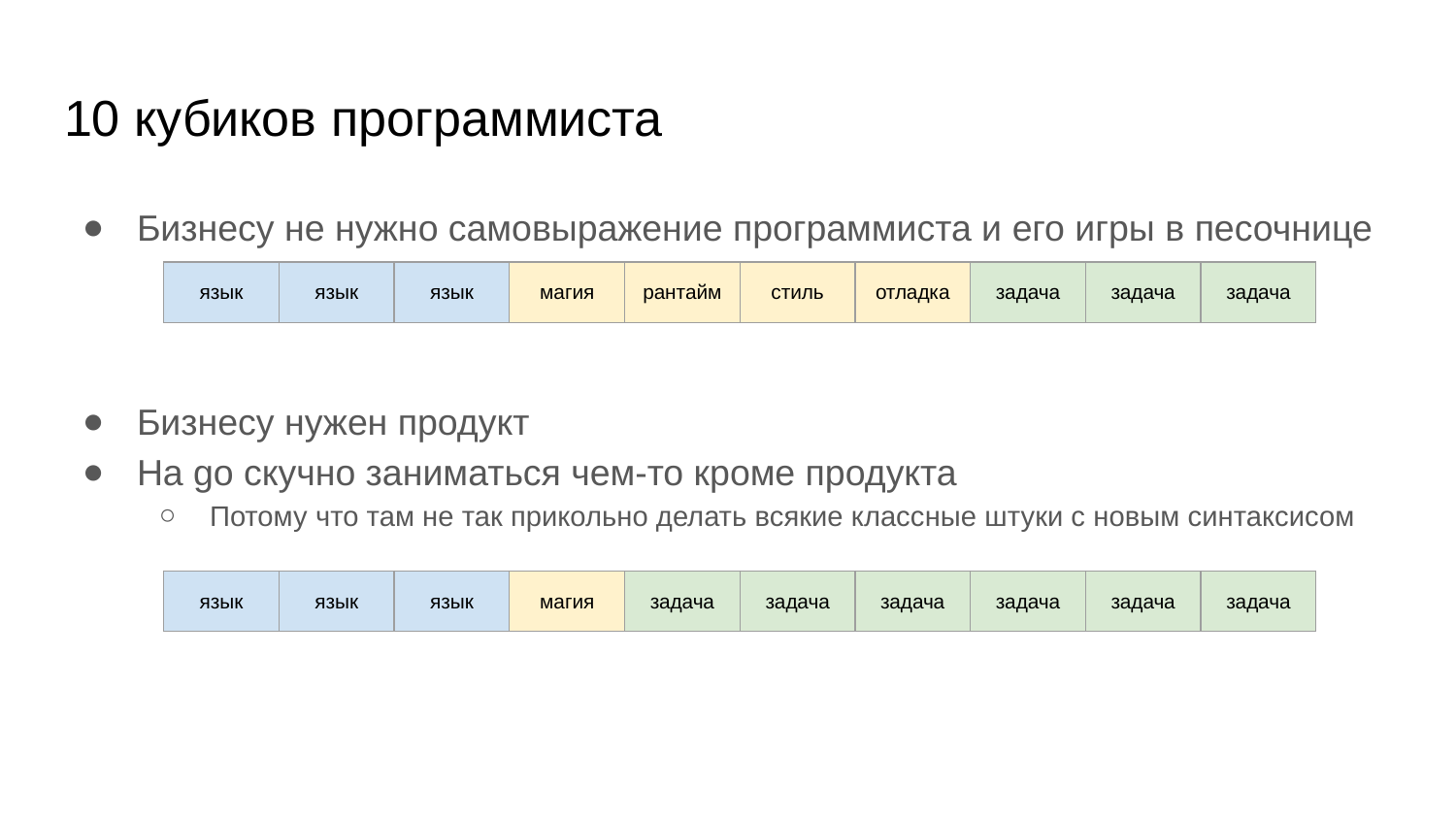

# 10 кубиков программиста
Бизнесу не нужно самовыражение программиста и его игры в песочнице
Бизнесу нужен продукт
На go скучно заниматься чем-то кроме продукта
Потому что там не так прикольно делать всякие классные штуки с новым синтаксисом
| язык | язык | язык | магия | рантайм | стиль | отладка | задача | задача | задача |
| --- | --- | --- | --- | --- | --- | --- | --- | --- | --- |
| язык | язык | язык | магия | задача | задача | задача | задача | задача | задача |
| --- | --- | --- | --- | --- | --- | --- | --- | --- | --- |